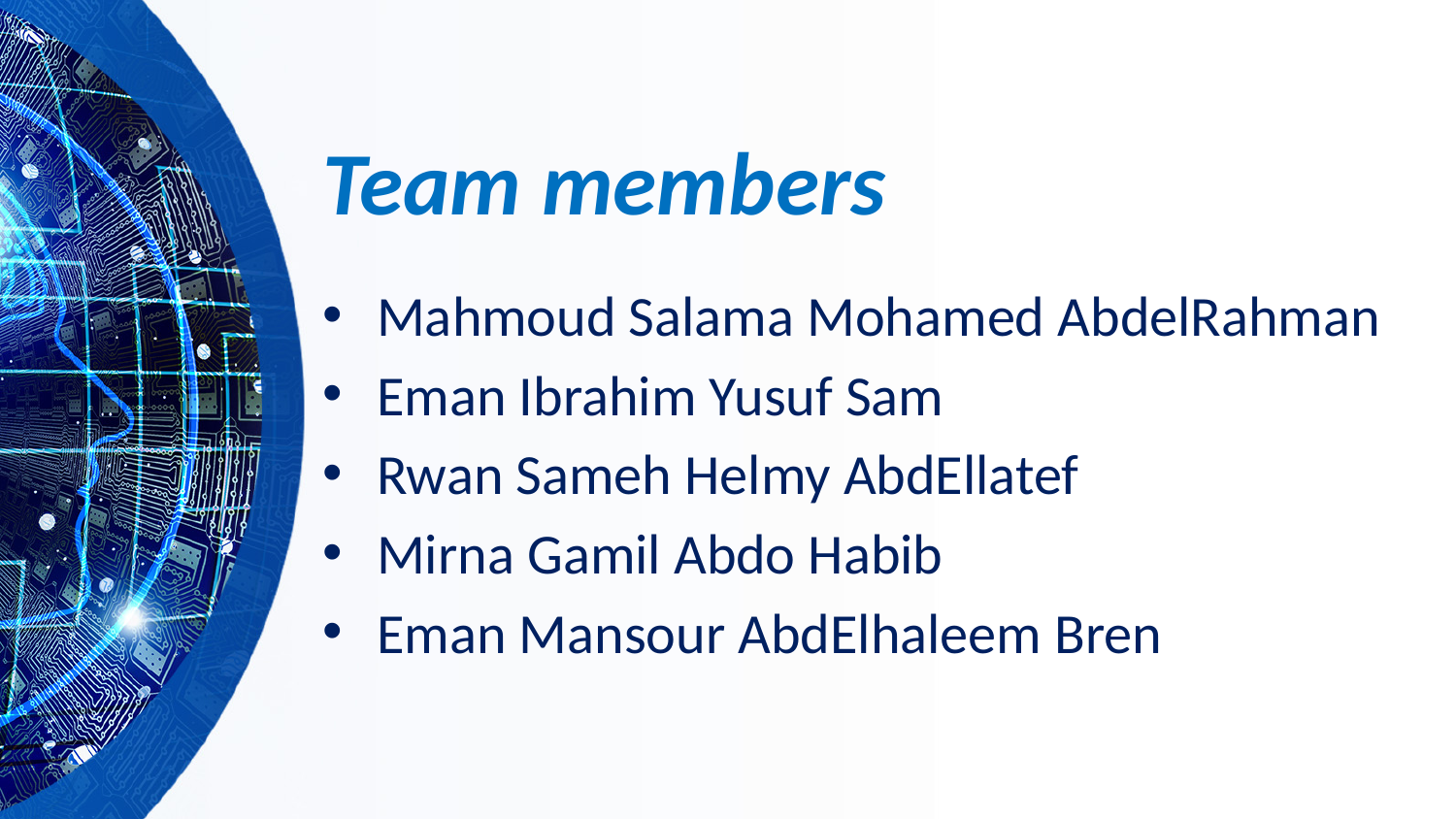

# Team members
Mahmoud Salama Mohamed AbdelRahman
Eman Ibrahim Yusuf Sam
Rwan Sameh Helmy AbdEllatef
Mirna Gamil Abdo Habib
Eman Mansour AbdElhaleem Bren